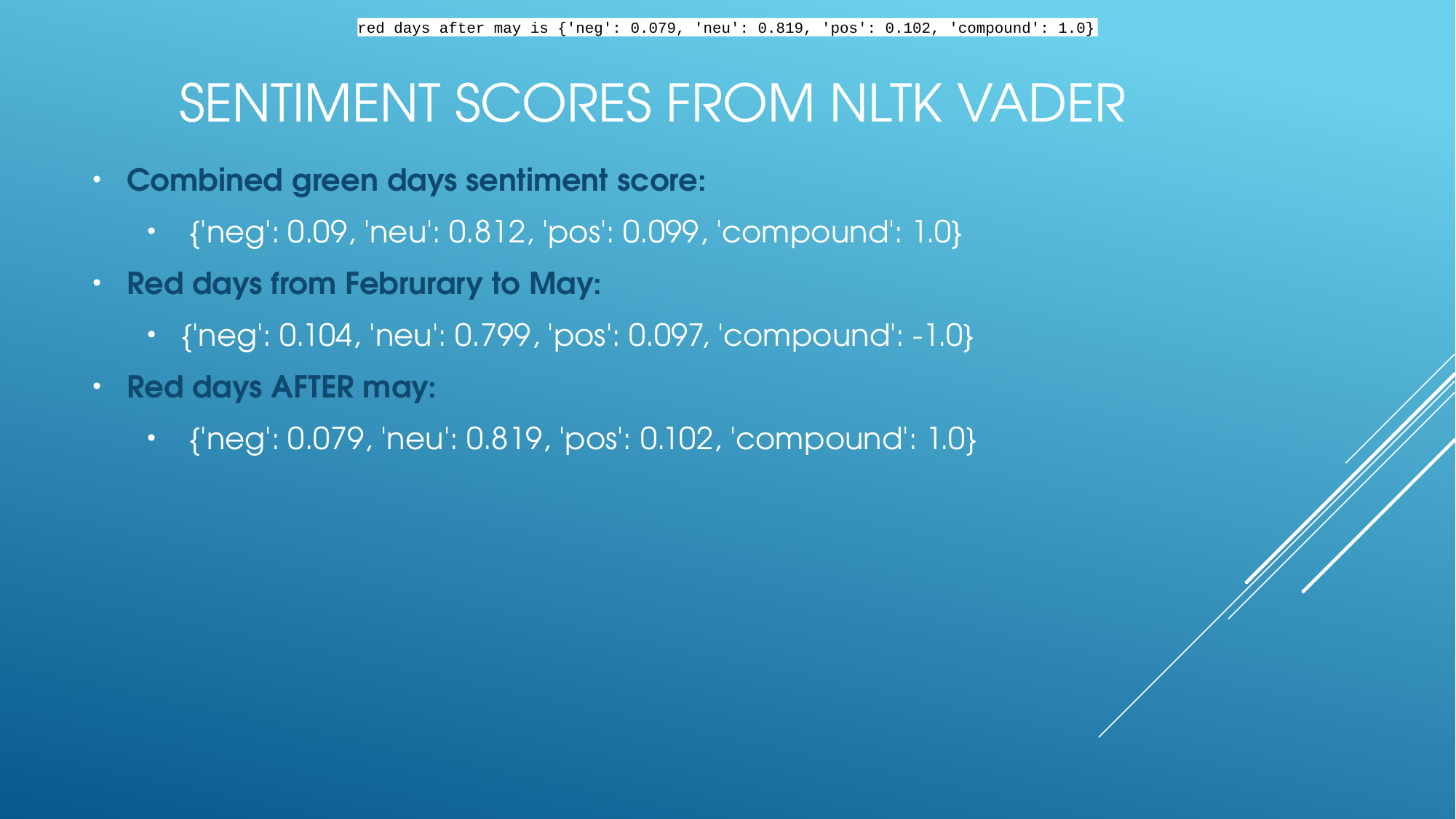

red days after may is {'neg': 0.079, 'neu': 0.819, 'pos': 0.102, 'compound': 1.0}
# Sentiment scores from NLTK Vader
Combined green days sentiment score:
 {'neg': 0.09, 'neu': 0.812, 'pos': 0.099, 'compound': 1.0}
Red days from Februrary to May:
{'neg': 0.104, 'neu': 0.799, 'pos': 0.097, 'compound': -1.0}
Red days AFTER may:
 {'neg': 0.079, 'neu': 0.819, 'pos': 0.102, 'compound': 1.0}